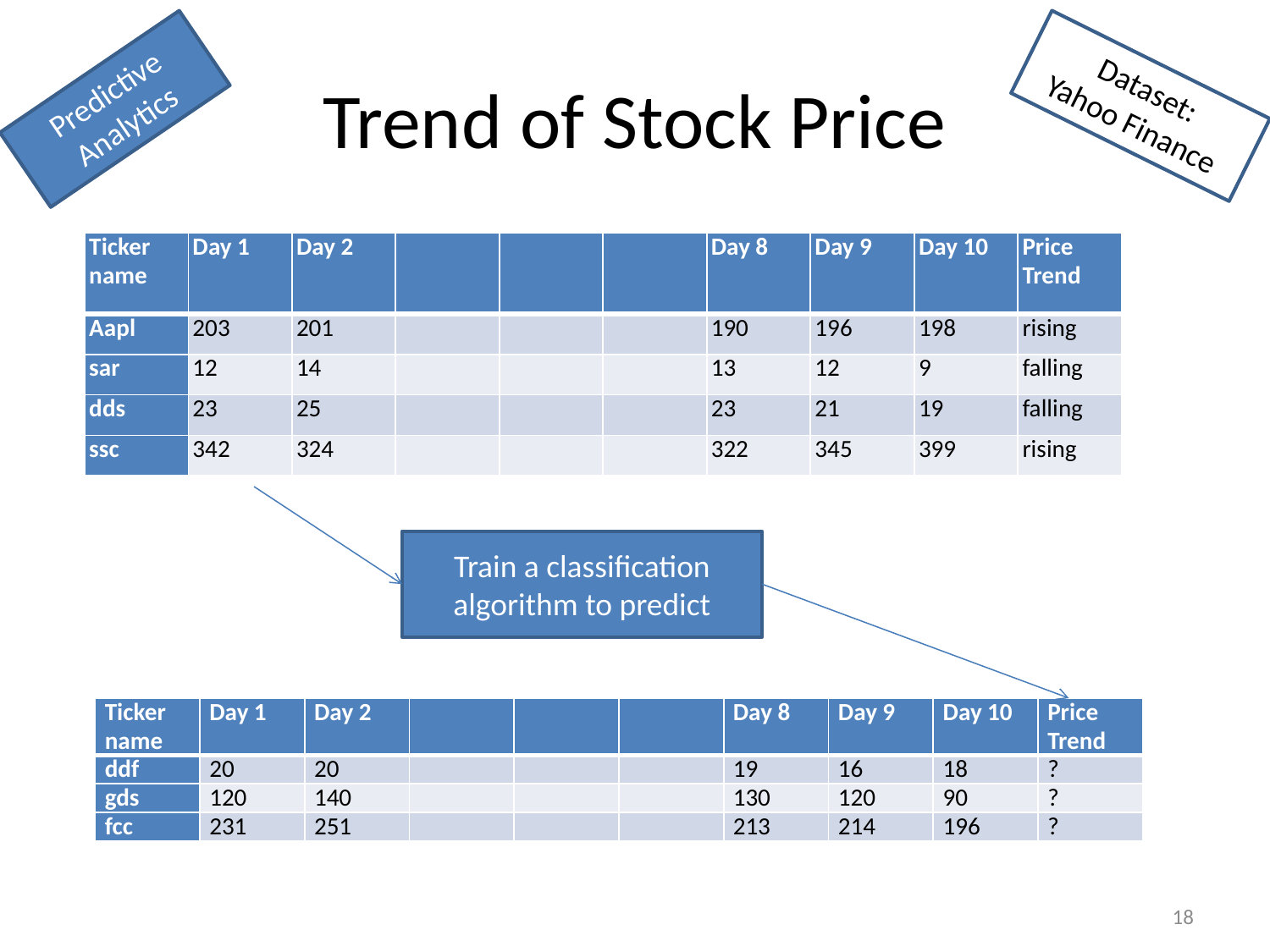

# Trend of Stock Price
Dataset:
Yahoo Finance
Predictive Analytics
| Ticker name | Day 1 | Day 2 |  |  |  | Day 8 | Day 9 | Day 10 | Price Trend |
| --- | --- | --- | --- | --- | --- | --- | --- | --- | --- |
| Aapl | 203 | 201 |  |  |  | 190 | 196 | 198 | rising |
| sar | 12 | 14 |  |  |  | 13 | 12 | 9 | falling |
| dds | 23 | 25 |  |  |  | 23 | 21 | 19 | falling |
| ssc | 342 | 324 |  |  |  | 322 | 345 | 399 | rising |
Train a classification algorithm to predict
| Ticker name | Day 1 | Day 2 |  |  |  | Day 8 | Day 9 | Day 10 | Price Trend |
| --- | --- | --- | --- | --- | --- | --- | --- | --- | --- |
| ddf | 20 | 20 |  |  |  | 19 | 16 | 18 | ? |
| gds | 120 | 140 |  |  |  | 130 | 120 | 90 | ? |
| fcc | 231 | 251 |  |  |  | 213 | 214 | 196 | ? |
18